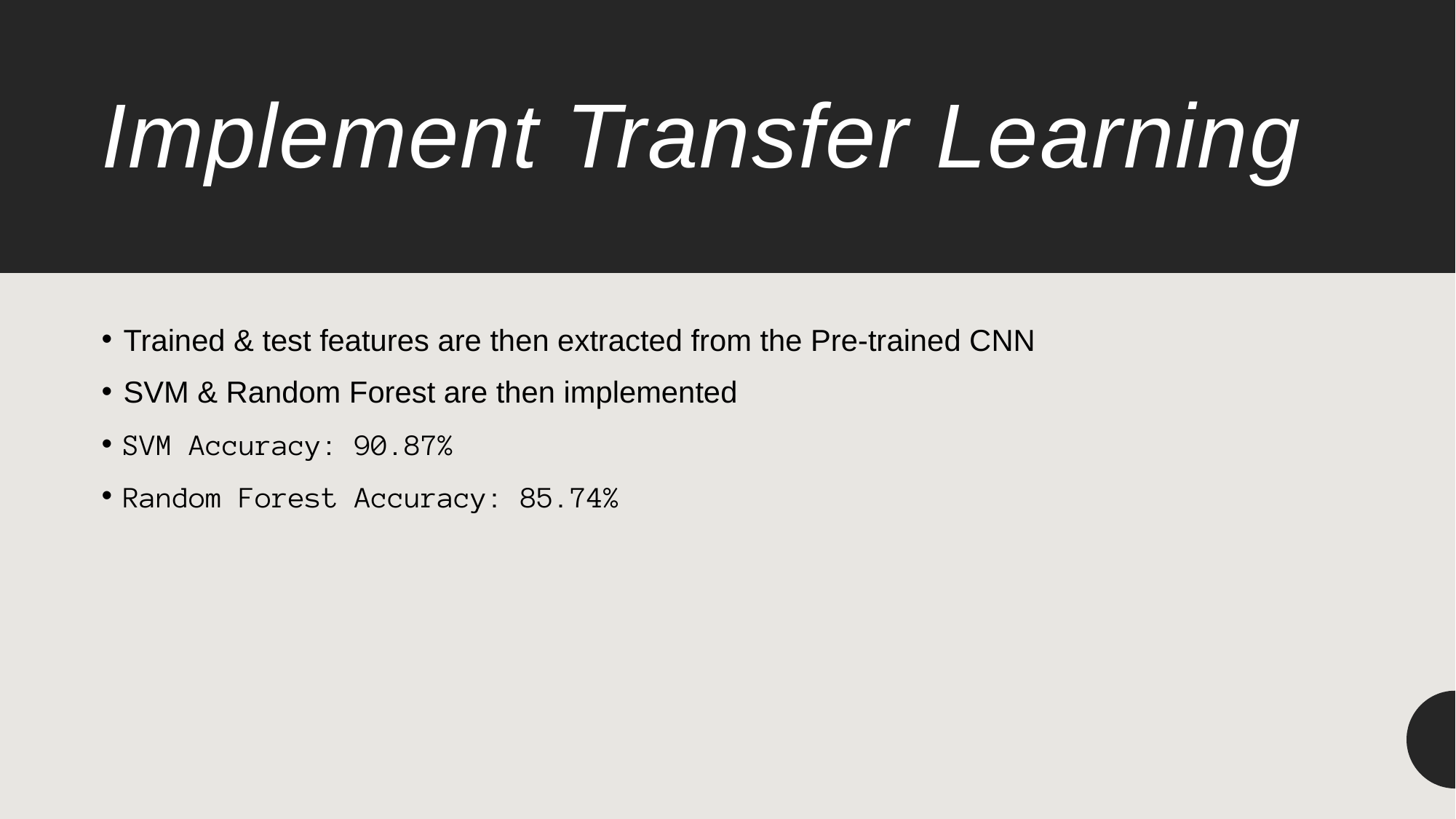

# Implement Transfer Learning
Trained & test features are then extracted from the Pre-trained CNN
SVM & Random Forest are then implemented
SVM Accuracy: 90.87%
Random Forest Accuracy: 85.74%